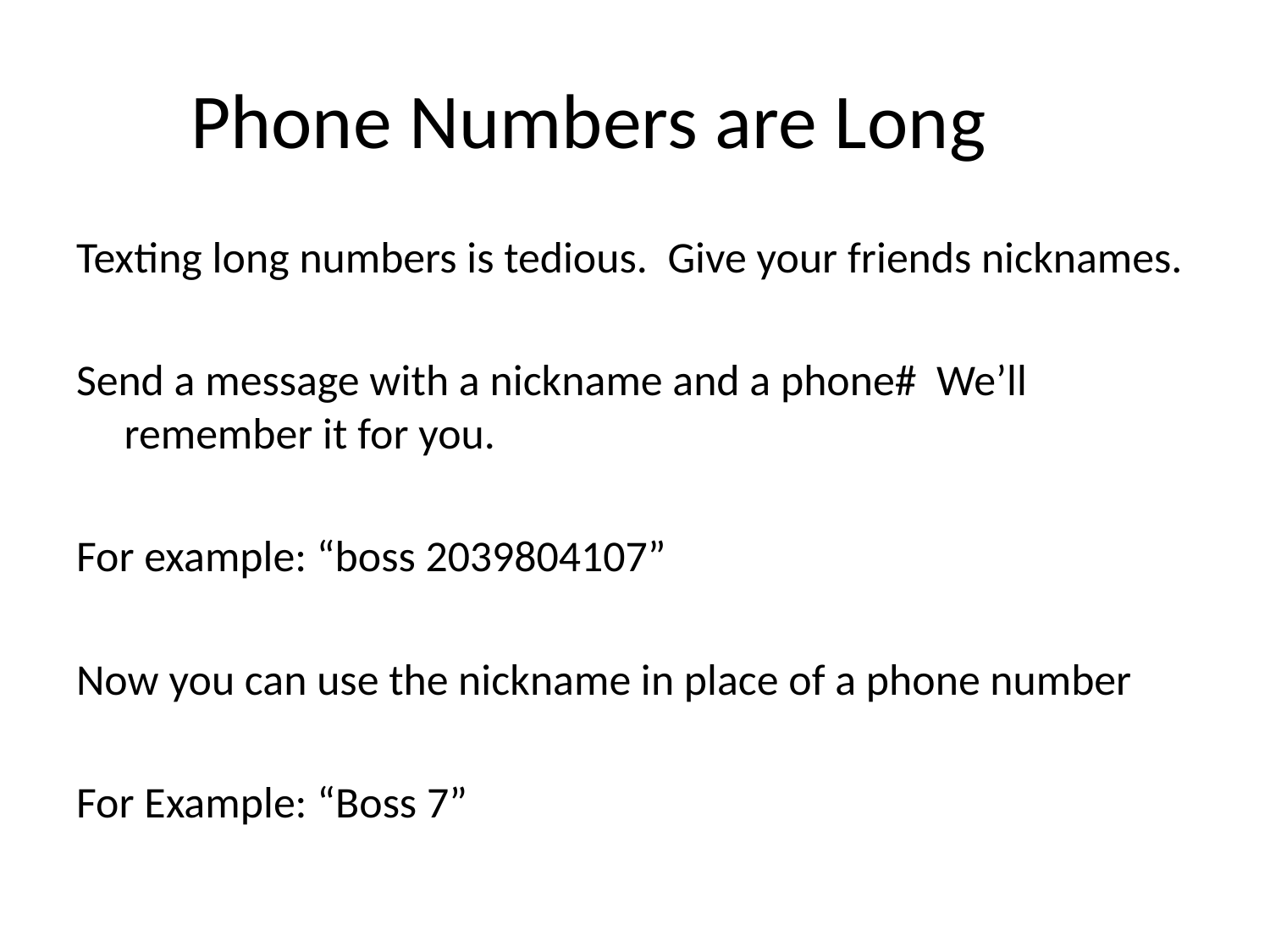

# Phone Numbers are Long
Texting long numbers is tedious.  Give your friends nicknames.

Send a message with a nickname and a phone#  We’ll remember it for you.

For example: “boss 2039804107”

Now you can use the nickname in place of a phone number

For Example: “Boss 7”